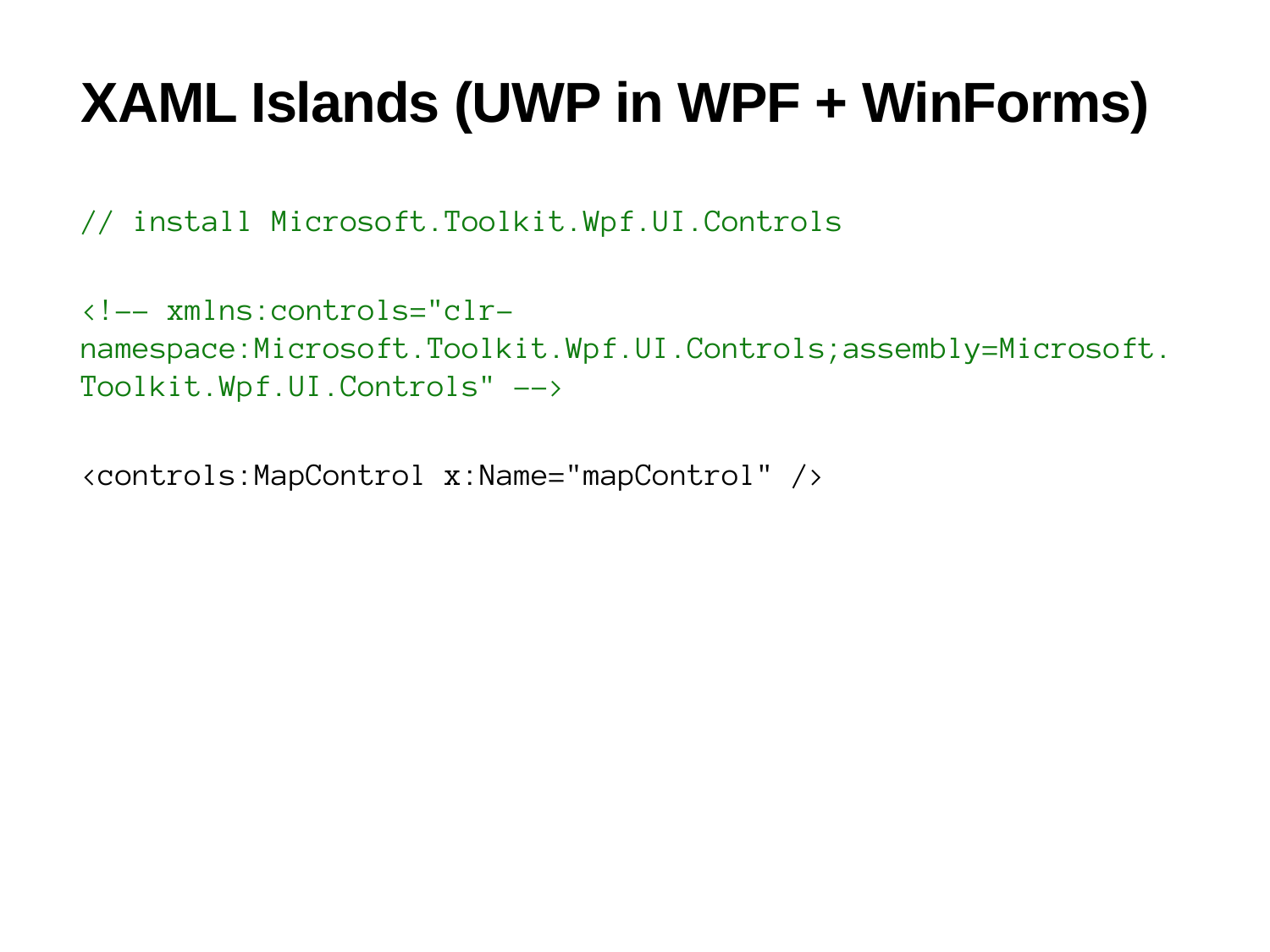

# XAML Islands (UWP in WPF + WinForms)
// install Microsoft.Toolkit.Wpf.UI.Controls

<!-- xmlns:controls="clr-namespace:Microsoft.Toolkit.Wpf.UI.Controls;assembly=Microsoft.Toolkit.Wpf.UI.Controls" -->

<controls:MapControl x:Name="mapControl" />